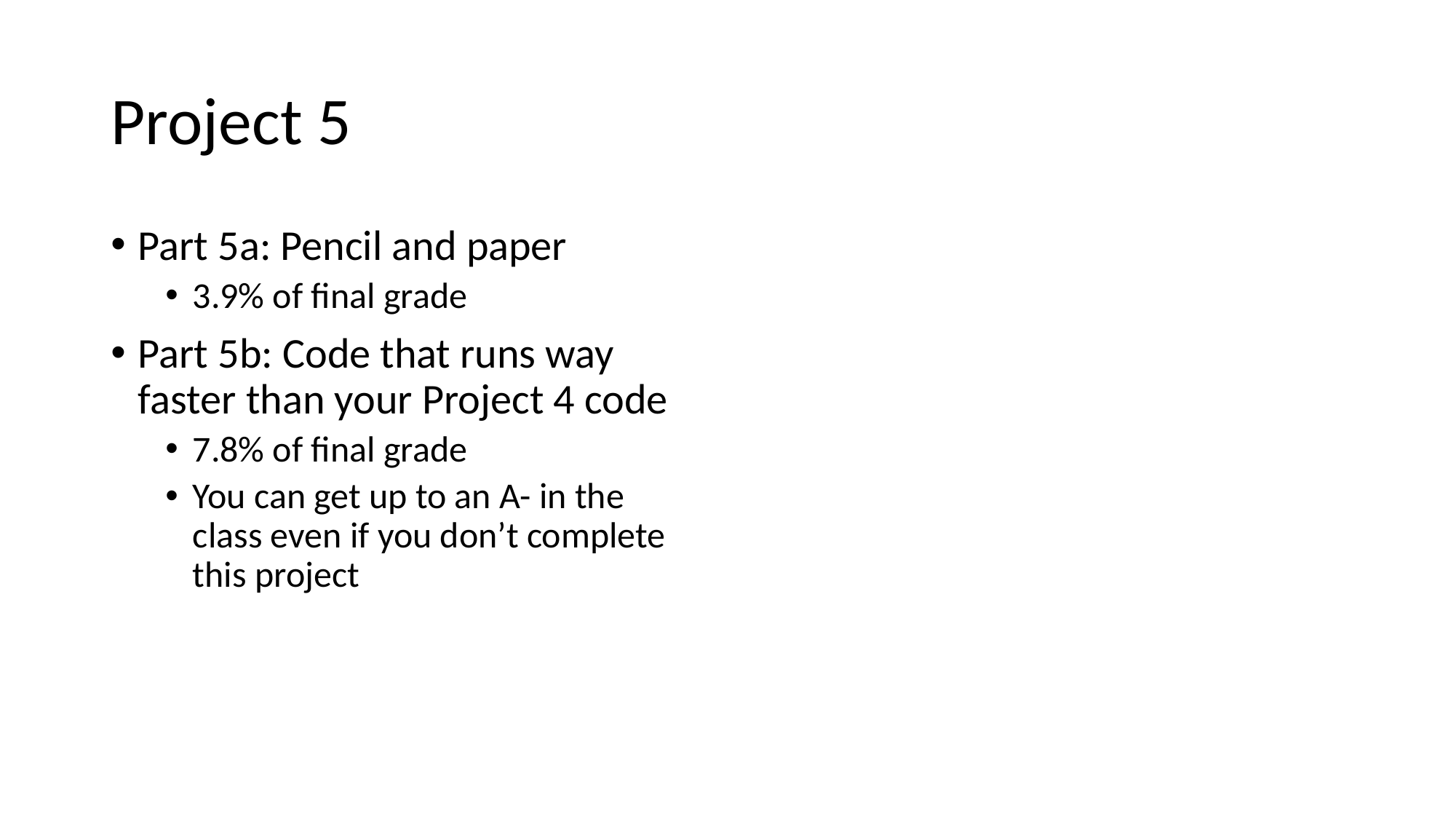

# Project 5
Part 5a: Pencil and paper
3.9% of final grade
Part 5b: Code that runs way faster than your Project 4 code
7.8% of final grade
You can get up to an A- in the class even if you don’t complete this project